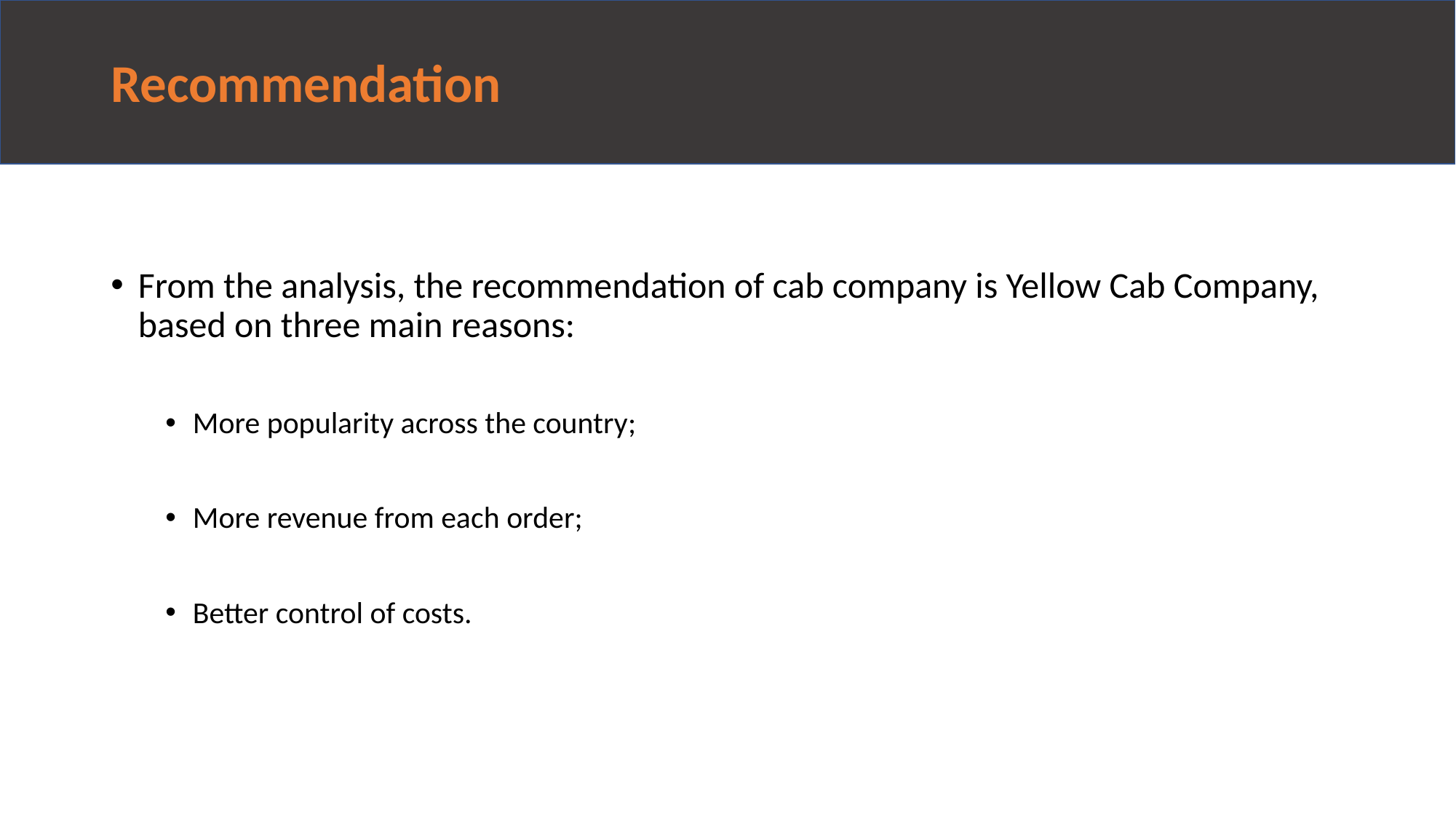

# Recommendation
From the analysis, the recommendation of cab company is Yellow Cab Company, based on three main reasons:

More popularity across the country;

More revenue from each order;

Better control of costs.